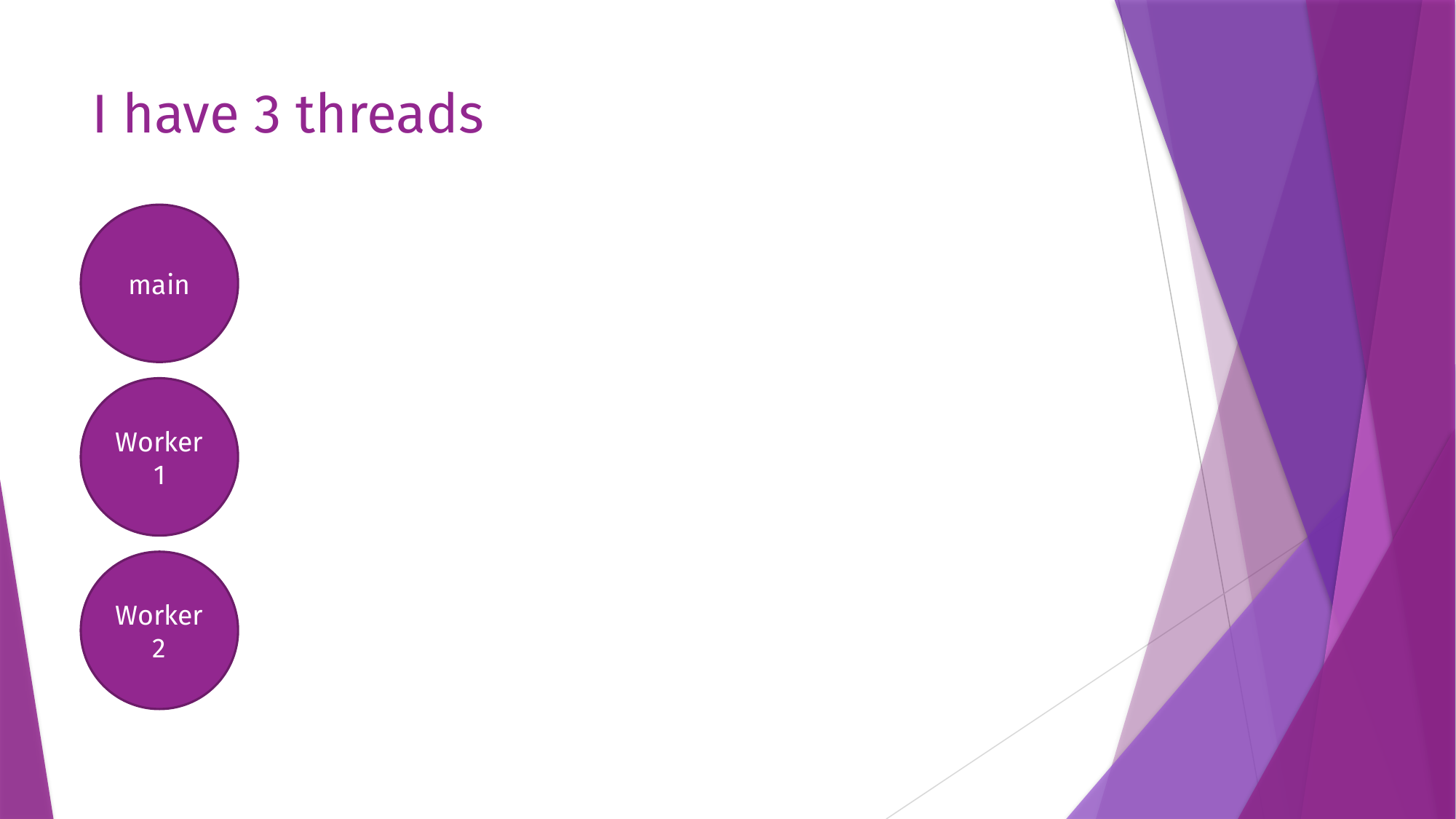

# I have 3 threads
main
Worker 1
Worker 2